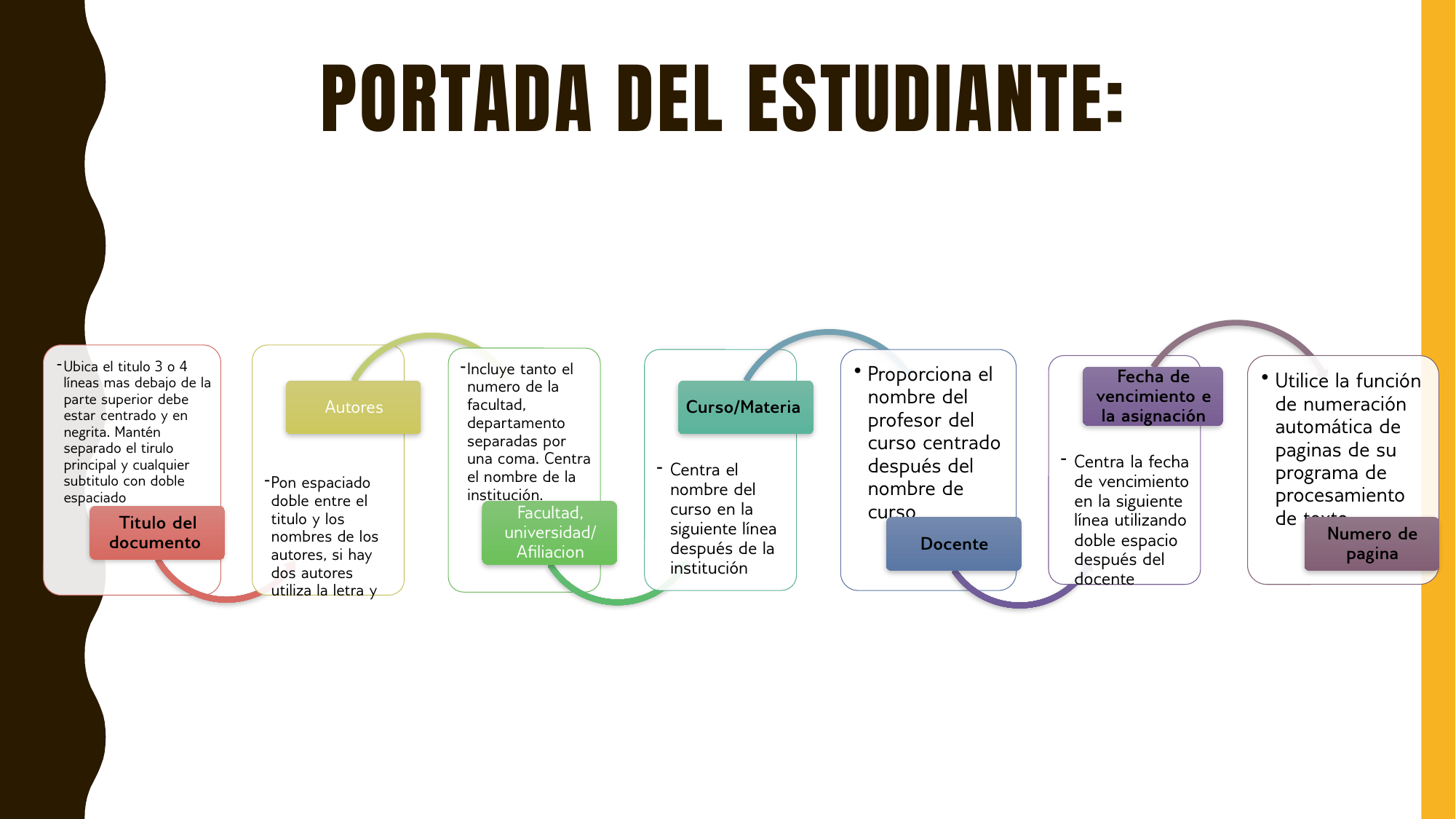

# PORTADA del estudiante:
Ubica el titulo 3 o 4 líneas mas debajo de la parte superior debe estar centrado y en negrita. Mantén separado el tirulo principal y cualquier subtitulo con doble espaciado
Titulo del documento

Pon espaciado doble entre el titulo y los nombres de los autores, si hay dos autores utiliza la letra y
Autores
Incluye tanto el numero de la facultad, departamento separadas por una coma. Centra el nombre de la institución.
Facultad, universidad/ Afiliacion

Centra el nombre del curso en la siguiente línea después de la institución
Curso/Materia
Proporciona el nombre del profesor del curso centrado después del nombre de curso
Docente

Centra la fecha de vencimiento en la siguiente línea utilizando doble espacio después del docente
Fecha de vencimiento e la asignación
Utilice la función de numeración automática de paginas de su programa de procesamiento de texto
Numero de pagina